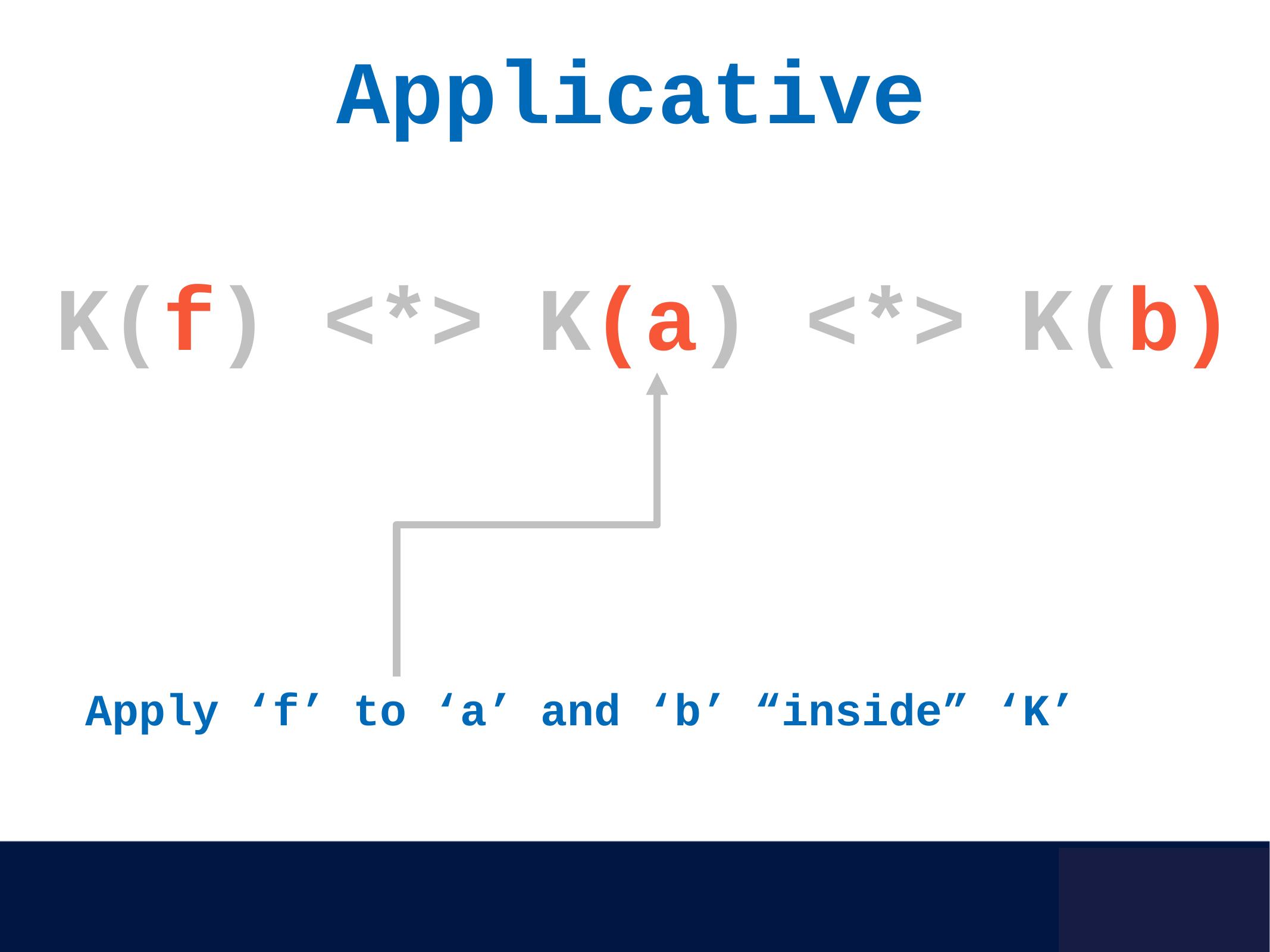

Applicative
K(f) <*> K(a) <*> K(b)
Apply ‘f’ to ‘a’ and ‘b’ “inside” ‘K’